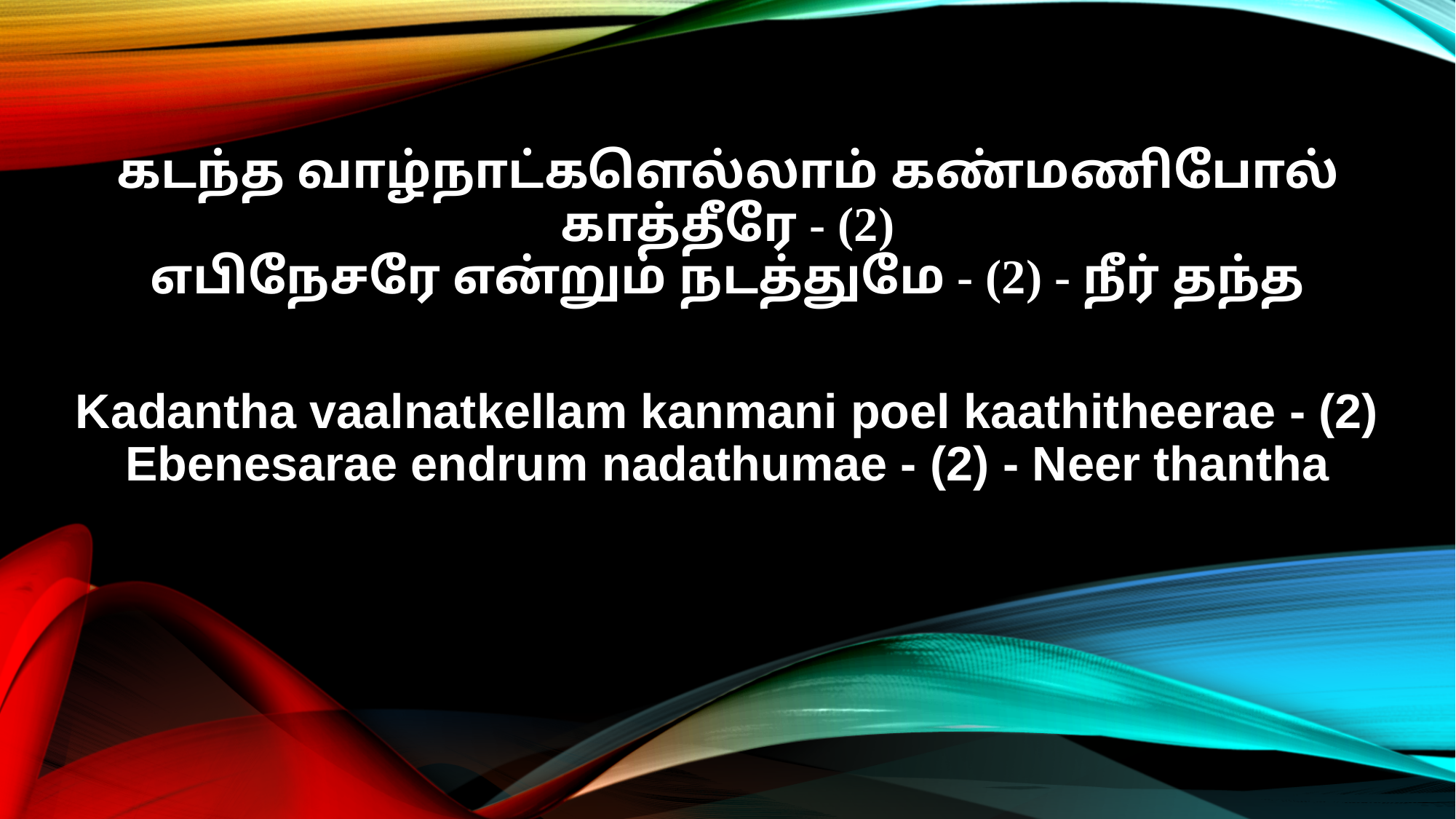

கடந்த வாழ்நாட்களெல்லாம் கண்மணிபோல் காத்தீரே - (2)
எபிநேசரே என்றும் நடத்துமே - (2) - நீர் தந்த

Kadantha vaalnatkellam kanmani poel kaathitheerae - (2)
Ebenesarae endrum nadathumae - (2) - Neer thantha